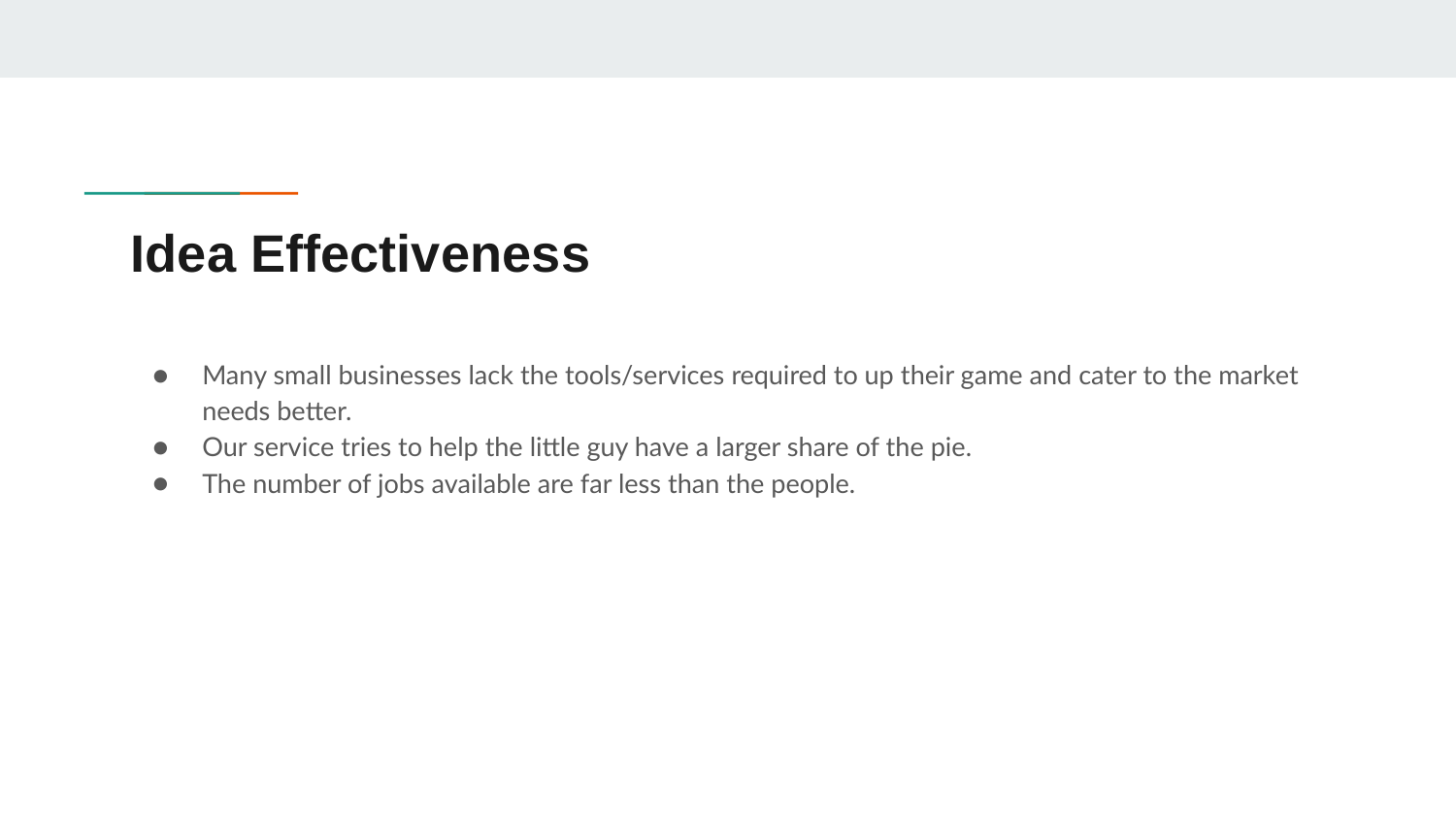

# Idea Effectiveness
Many small businesses lack the tools/services required to up their game and cater to the market needs better.
Our service tries to help the little guy have a larger share of the pie.
The number of jobs available are far less than the people.